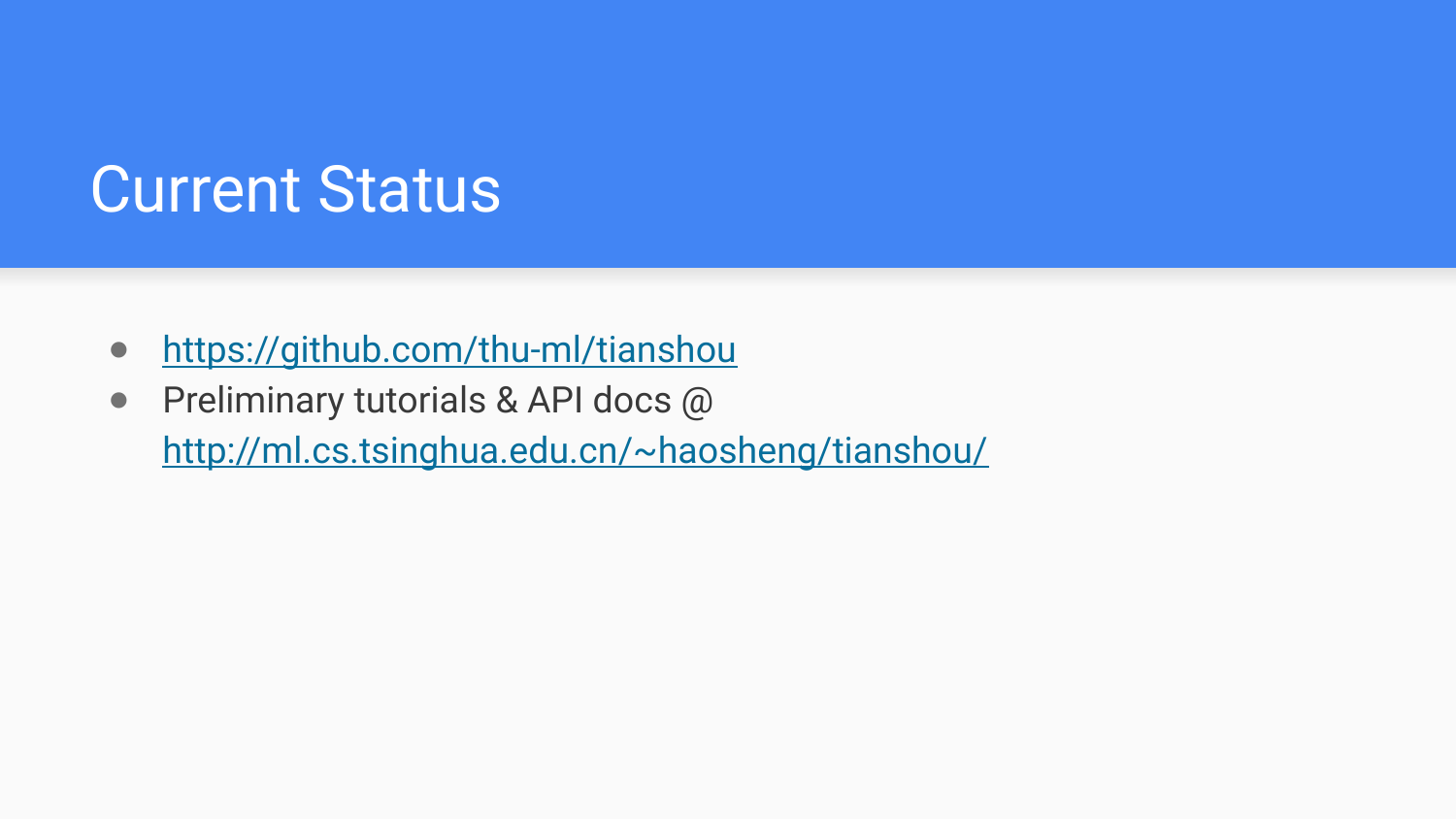

# Current Status
https://github.com/thu-ml/tianshou
Preliminary tutorials & API docs @ http://ml.cs.tsinghua.edu.cn/~haosheng/tianshou/